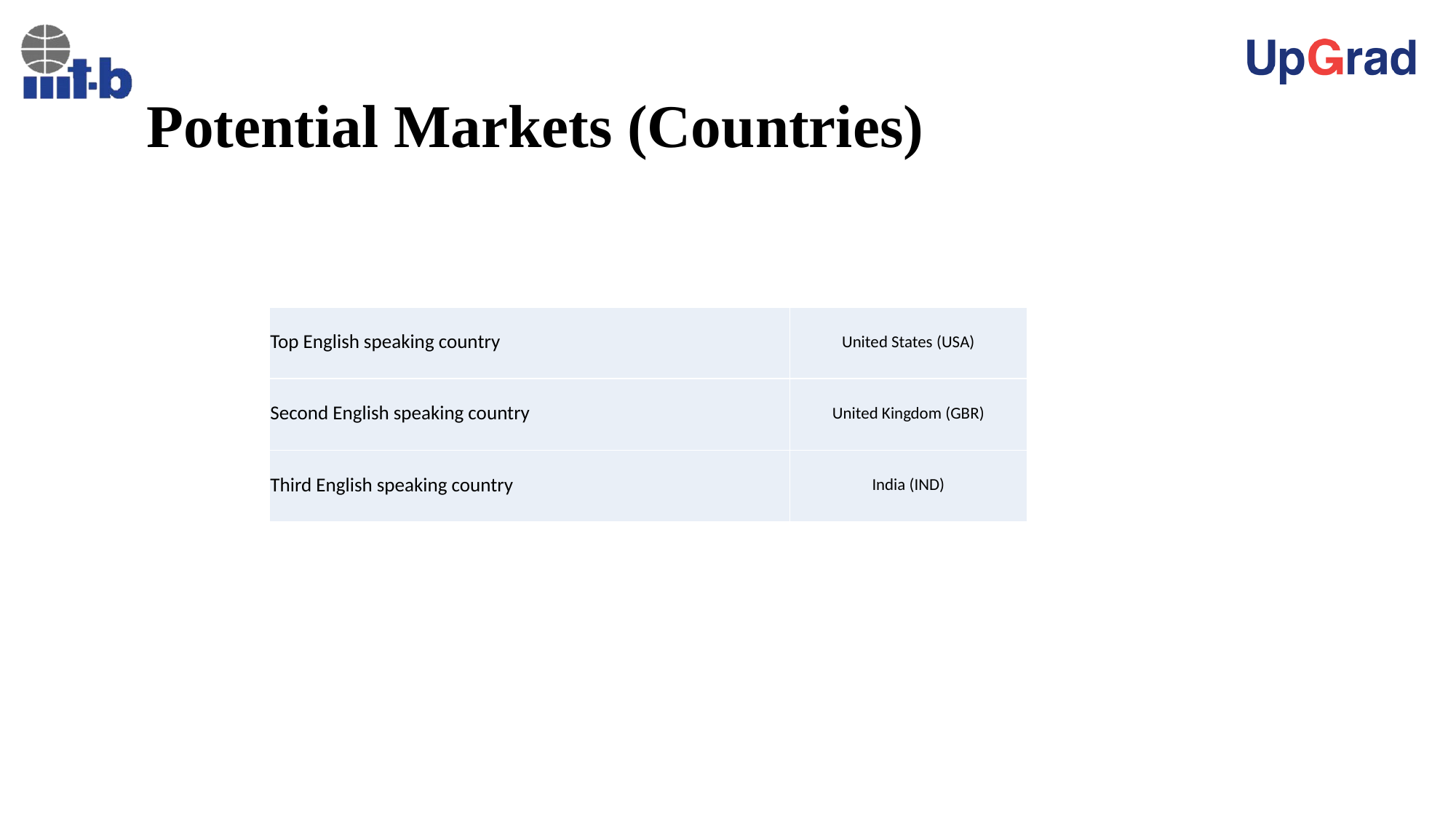

# Potential Markets (Countries)
| Top English speaking country | United States (USA) |
| --- | --- |
| Second English speaking country | United Kingdom (GBR) |
| Third English speaking country | India (IND) |